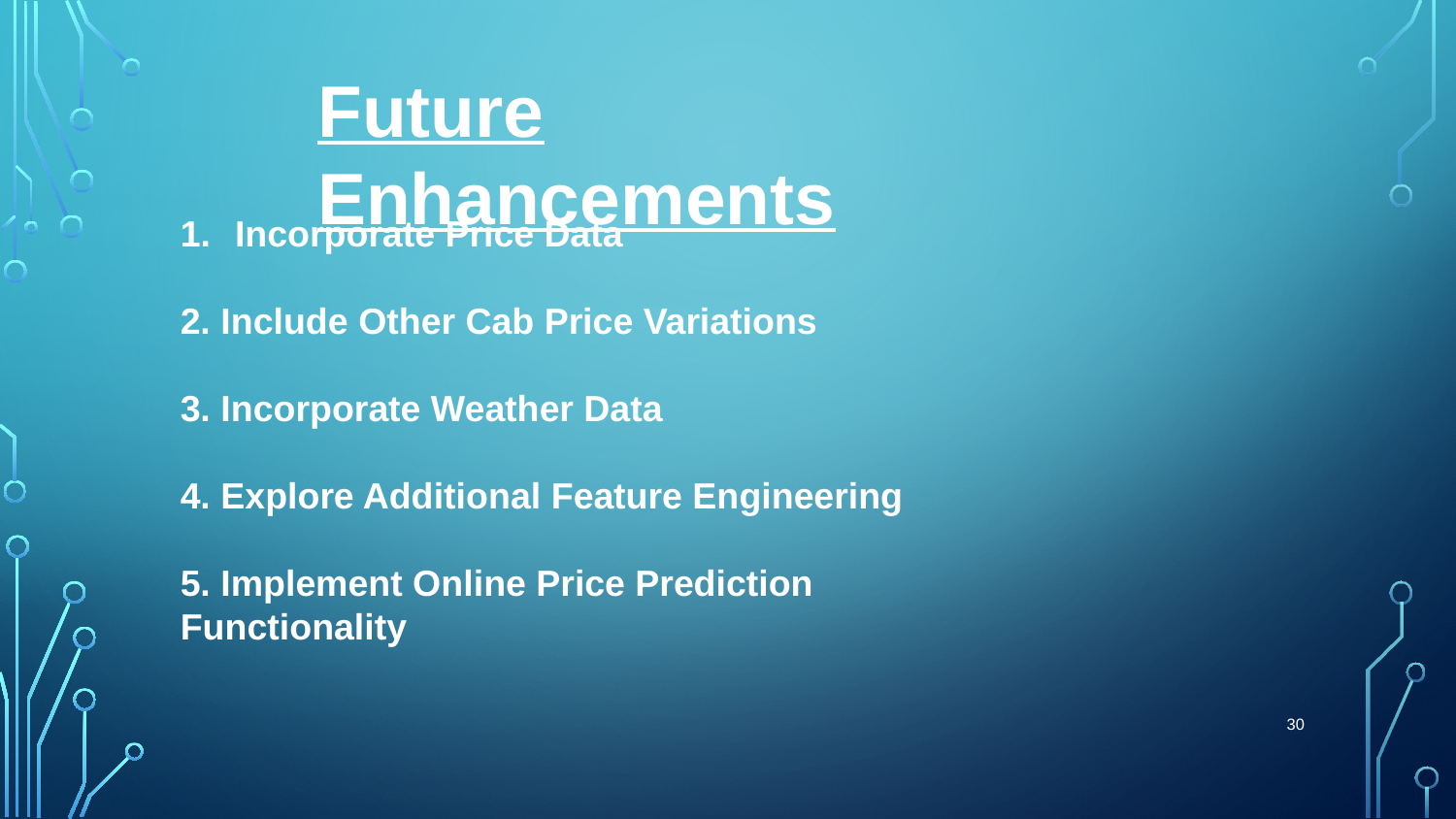

Future Enhancements
Incorporate Price Data

2. Include Other Cab Price Variations

3. Incorporate Weather Data

4. Explore Additional Feature Engineering

5. Implement Online Price Prediction Functionality
30